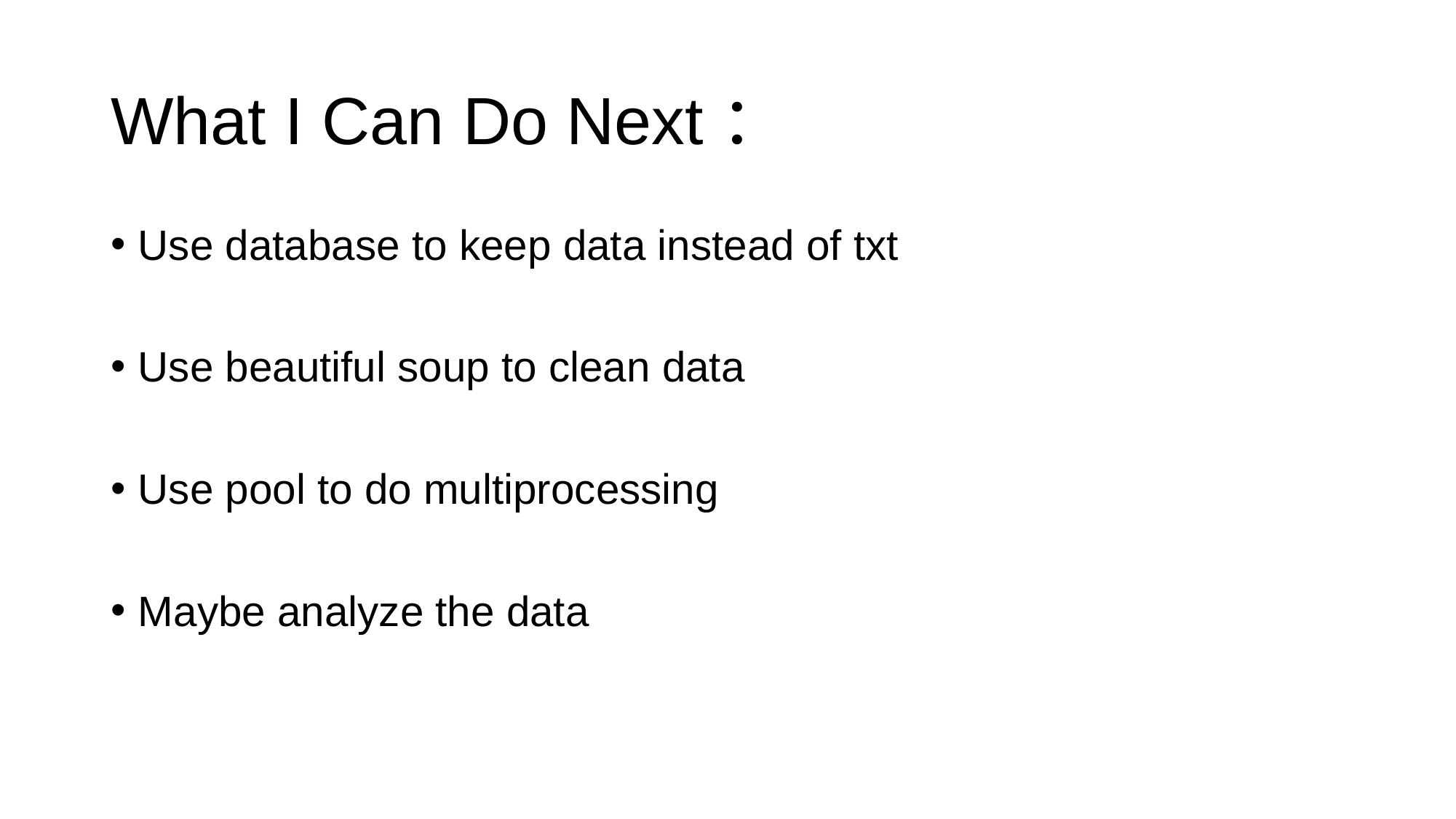

# What I Can Do Next：
Use database to keep data instead of txt

Use beautiful soup to clean data

Use pool to do multiprocessing

Maybe analyze the data